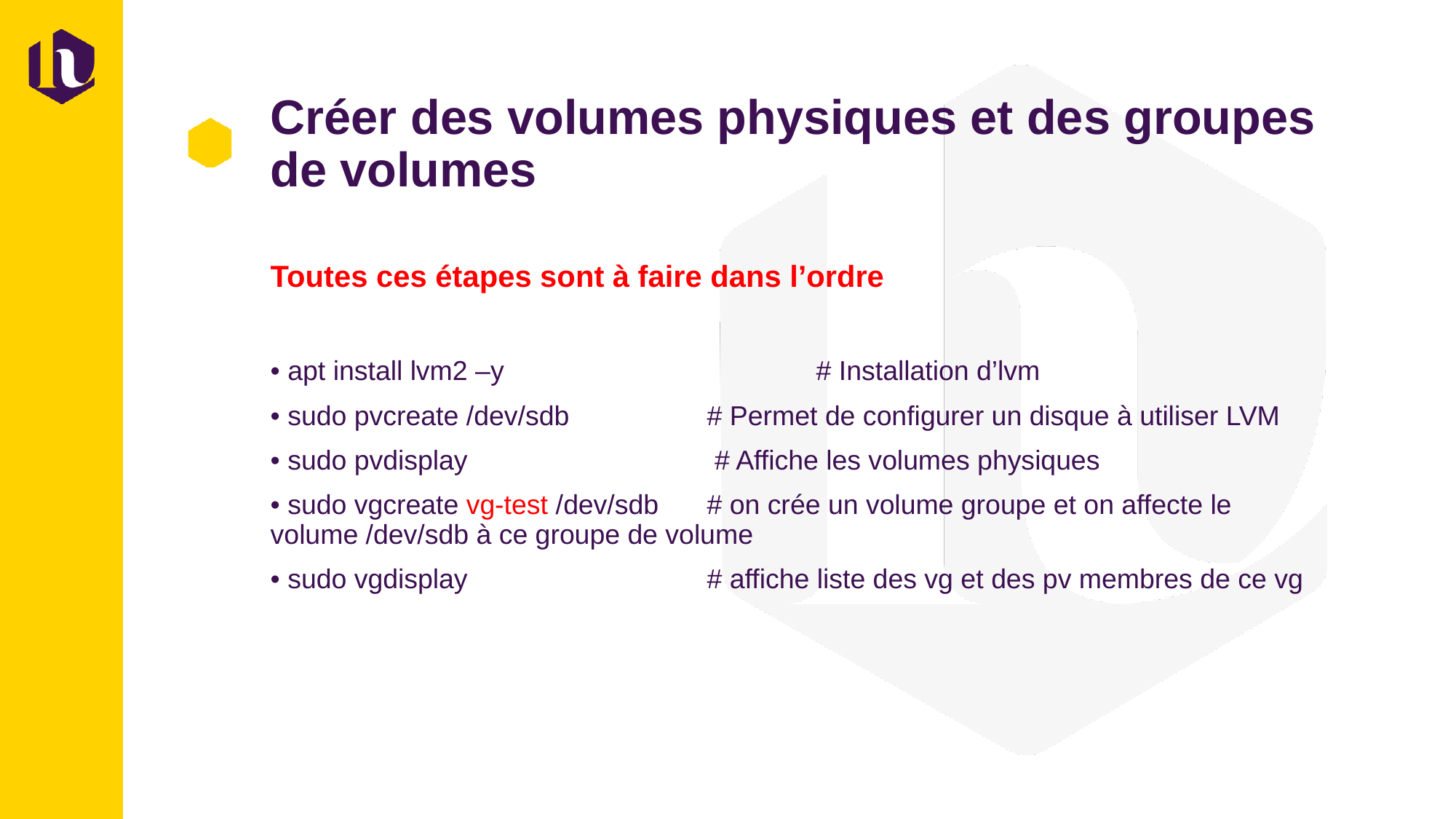

# Créer des volumes physiques et des groupes de volumes
Toutes ces étapes sont à faire dans l’ordre

• apt install lvm2 –y 			# Installation d’lvm
• sudo pvcreate /dev/sdb 		# Permet de configurer un disque à utiliser LVM
• sudo pvdisplay			 # Affiche les volumes physiques
• sudo vgcreate vg-test /dev/sdb 	# on crée un volume groupe et on affecte le volume /dev/sdb à ce groupe de volume
• sudo vgdisplay			# affiche liste des vg et des pv membres de ce vg